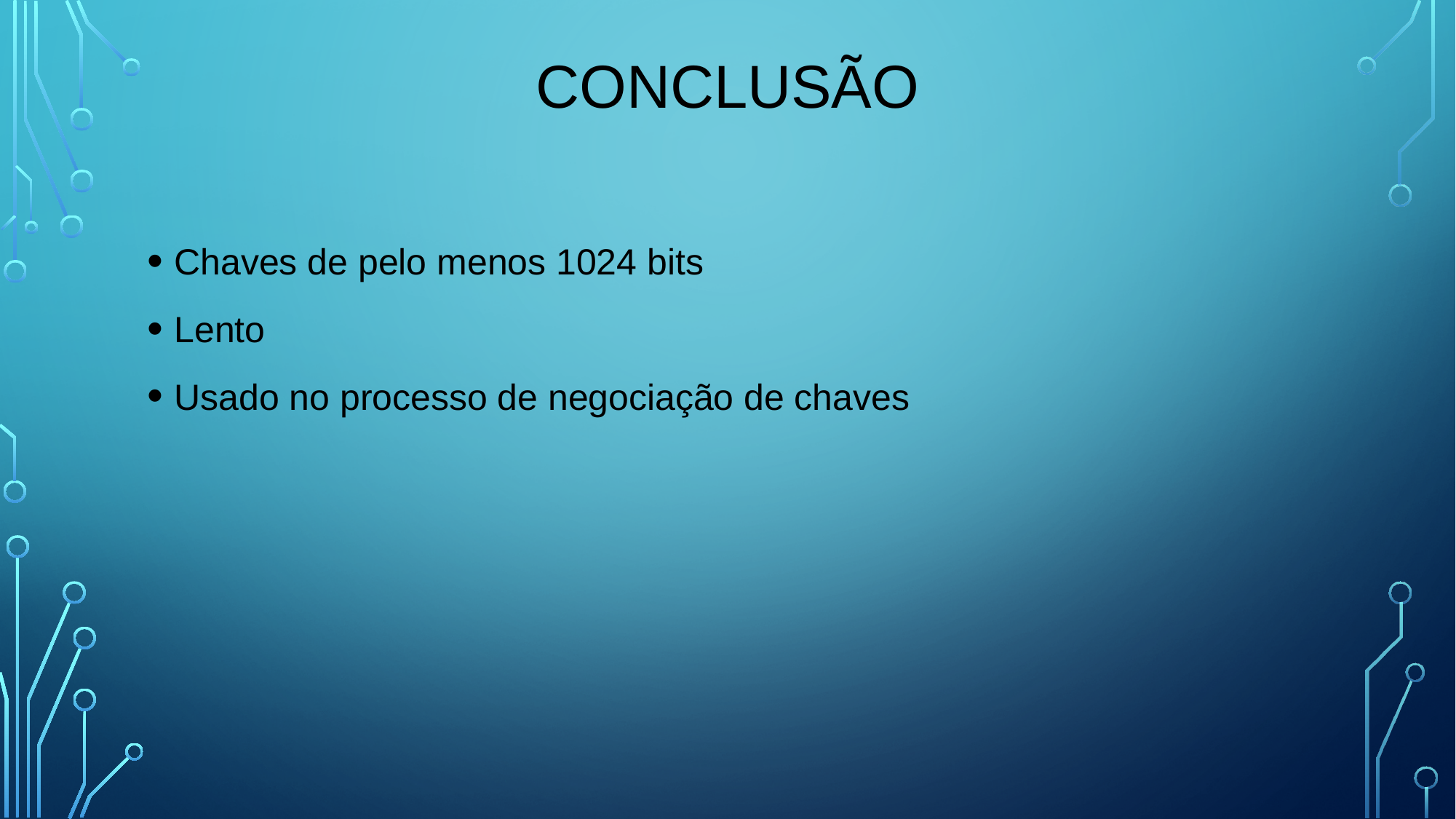

# Conclusão
Chaves de pelo menos 1024 bits
Lento
Usado no processo de negociação de chaves